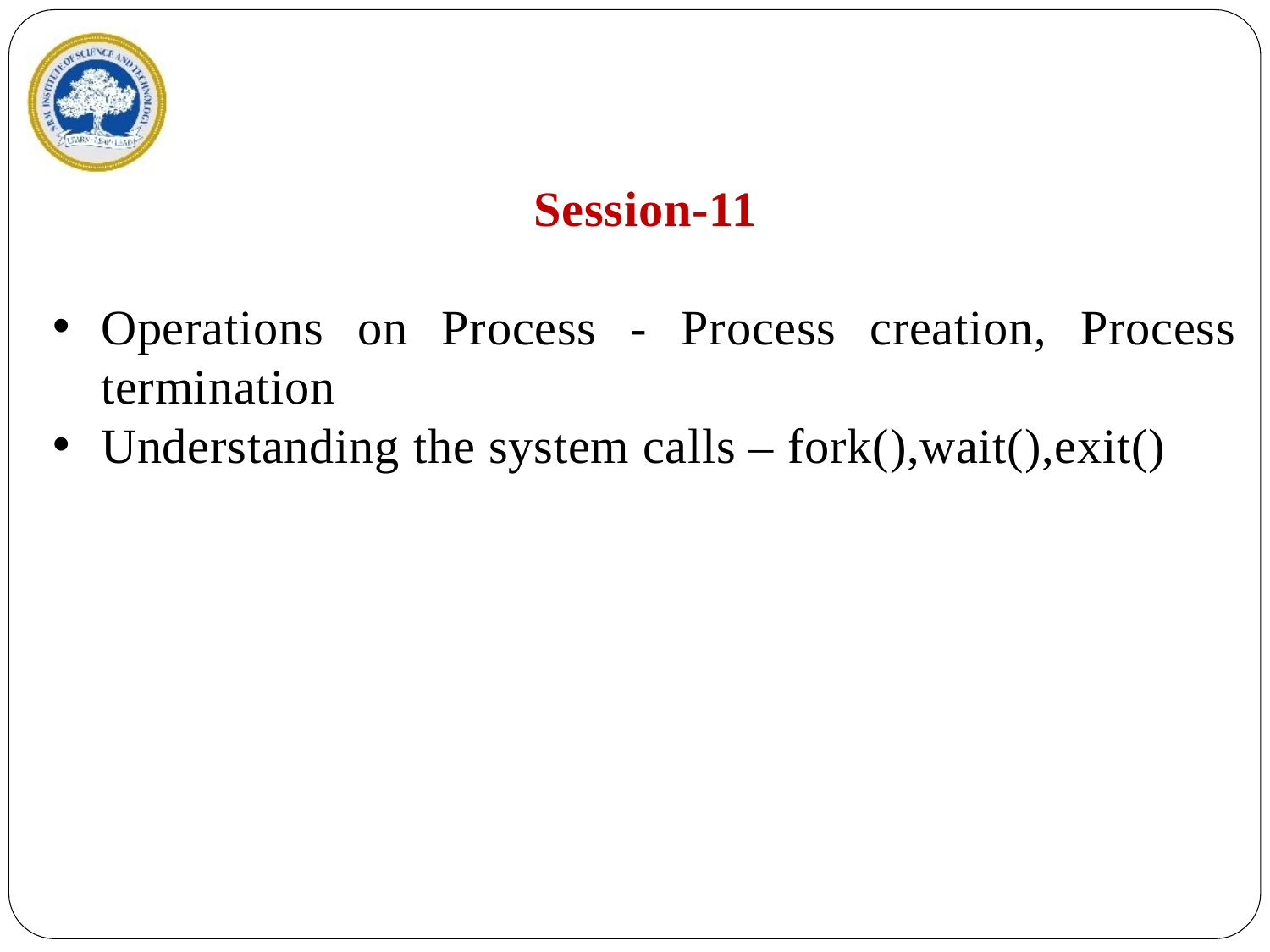

Session-11

Operations on Process - Process creation, Process termination
Understanding the system calls – fork(),wait(),exit()